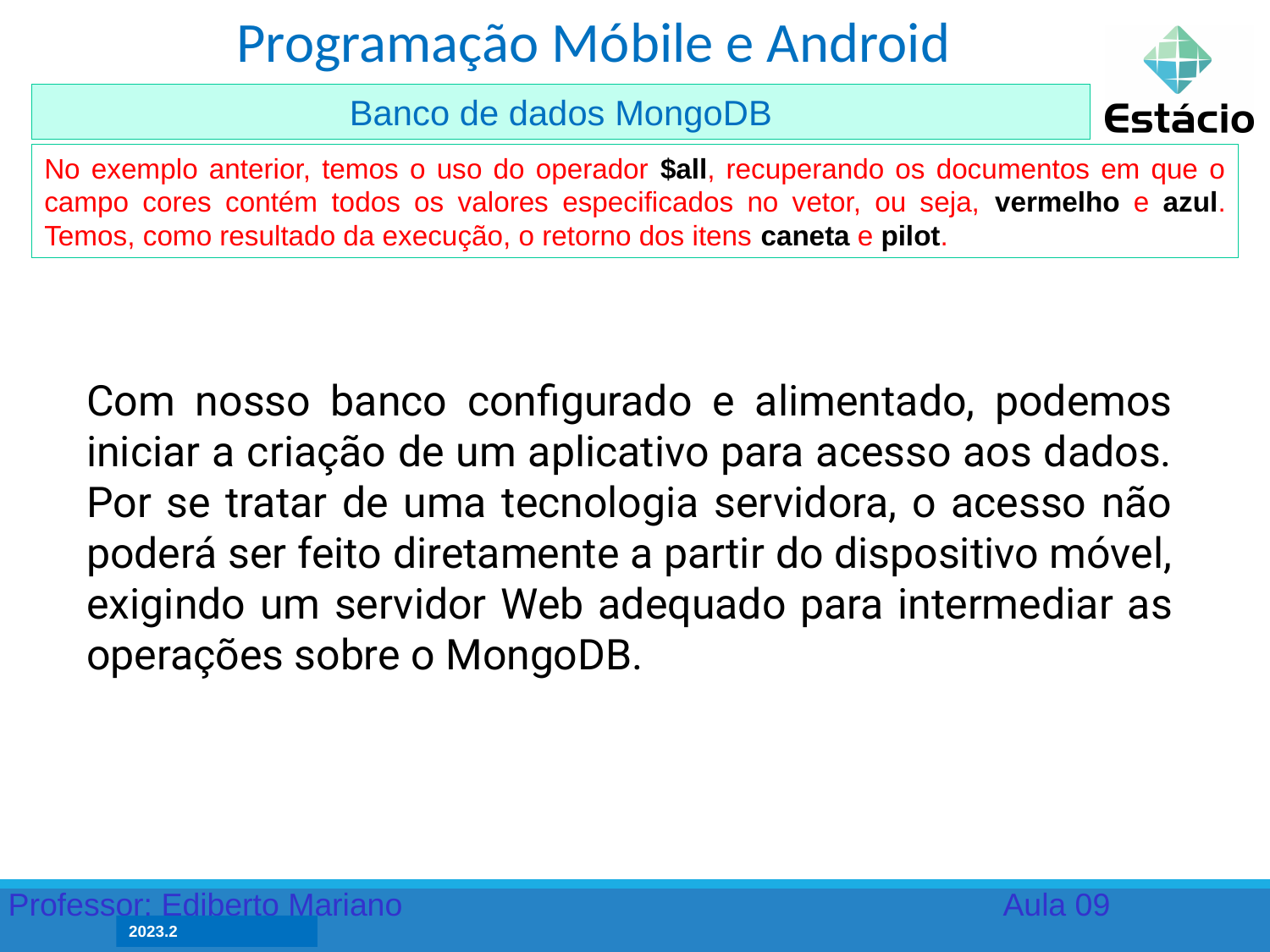

Programação Móbile e Android
Banco de dados MongoDB
No exemplo anterior, temos o uso do operador $all, recuperando os documentos em que o campo cores contém todos os valores especificados no vetor, ou seja, vermelho e azul. Temos, como resultado da execução, o retorno dos itens caneta e pilot.

Com nosso banco configurado e alimentado, podemos iniciar a criação de um aplicativo para acesso aos dados. Por se tratar de uma tecnologia servidora, o acesso não poderá ser feito diretamente a partir do dispositivo móvel, exigindo um servidor Web adequado para intermediar as operações sobre o MongoDB.